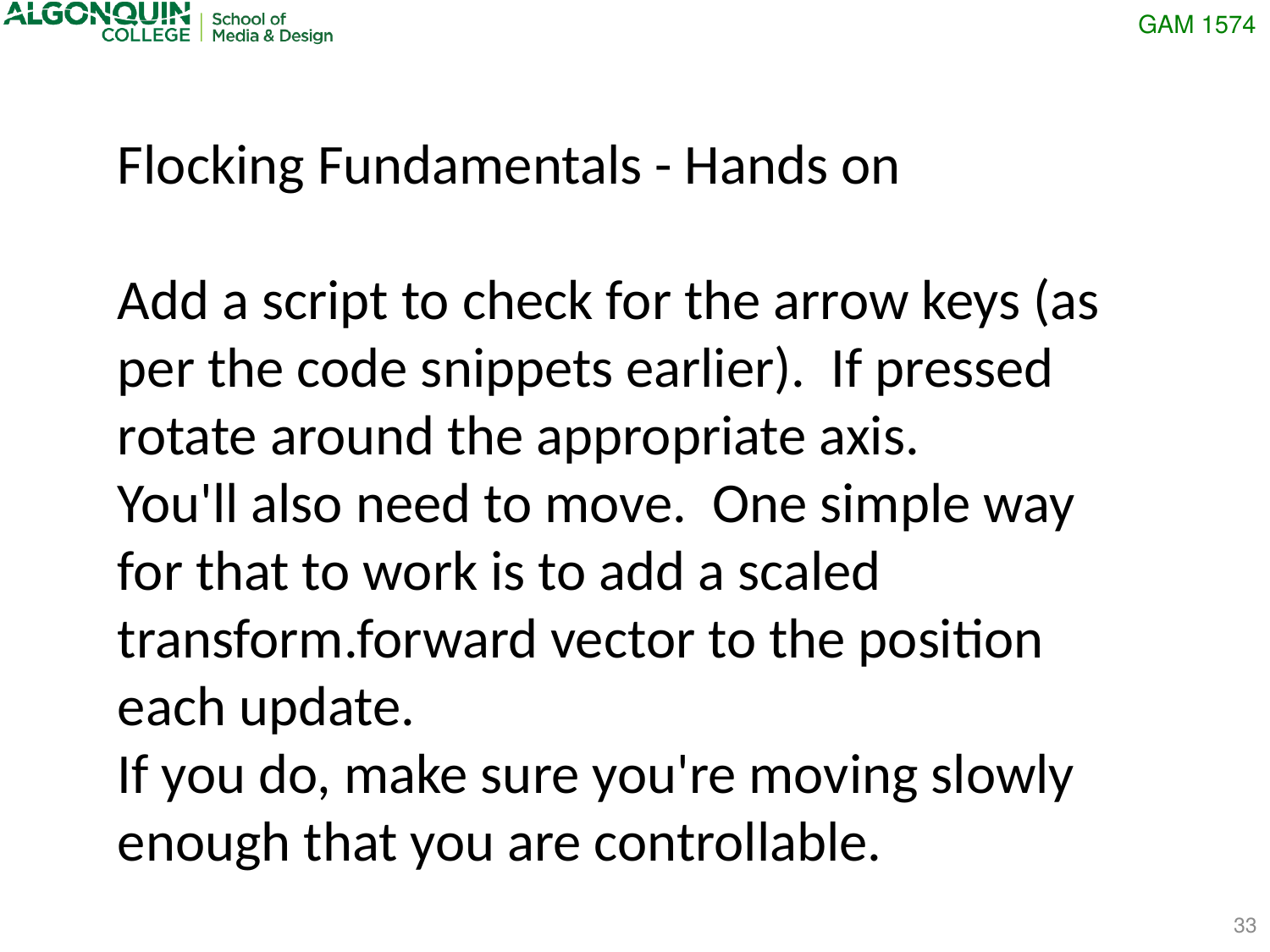

Flocking Fundamentals - Hands on

Add a script to check for the arrow keys (as per the code snippets earlier).  If pressed rotate around the appropriate axis.
You'll also need to move.  One simple way for that to work is to add a scaled transform.forward vector to the position each update.
If you do, make sure you're moving slowly enough that you are controllable.
33